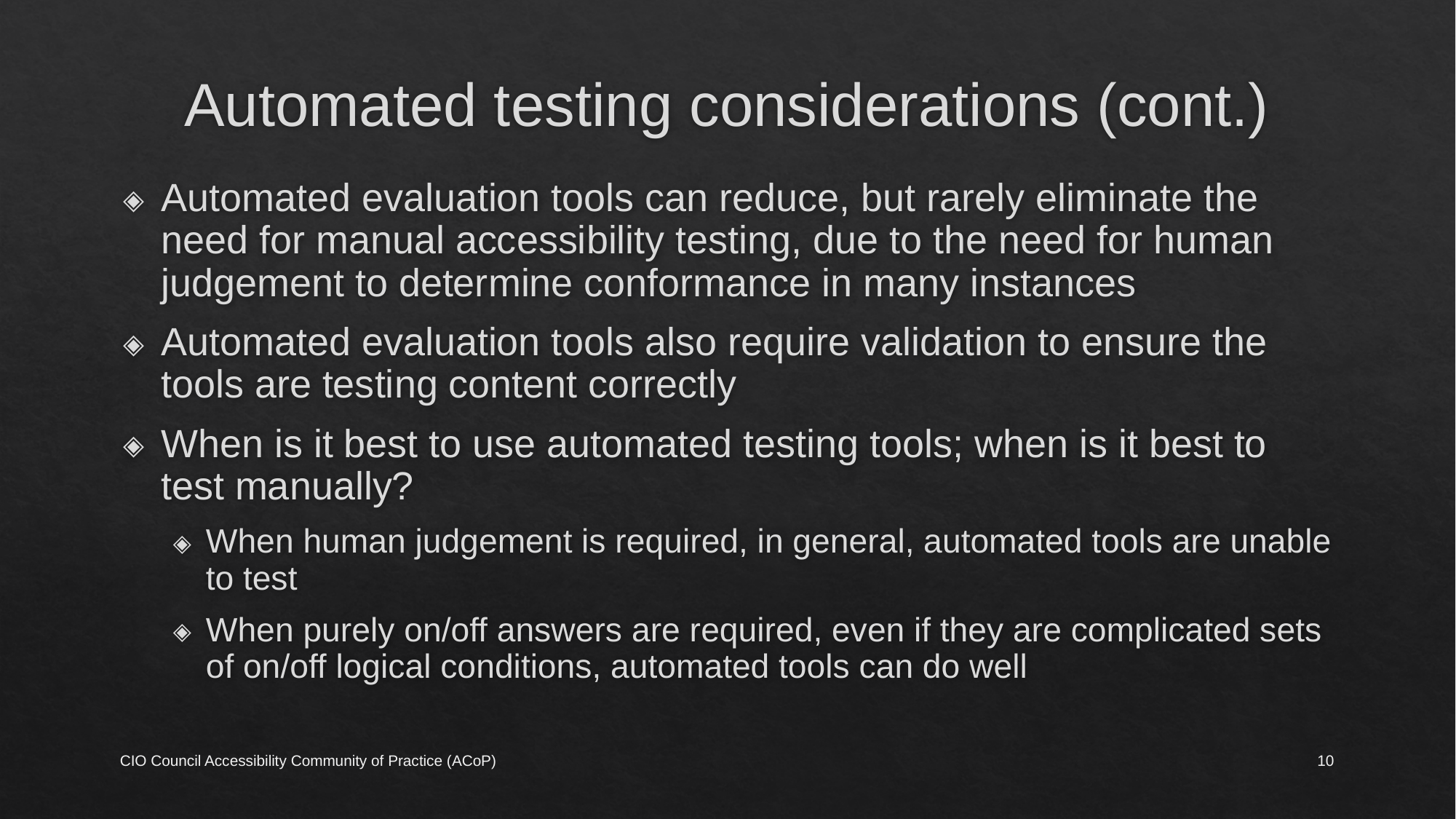

# Automated testing considerations (cont.)
Automated evaluation tools can reduce, but rarely eliminate the need for manual accessibility testing, due to the need for human judgement to determine conformance in many instances
Automated evaluation tools also require validation to ensure the tools are testing content correctly
When is it best to use automated testing tools; when is it best to test manually?
When human judgement is required, in general, automated tools are unable to test
When purely on/off answers are required, even if they are complicated sets of on/off logical conditions, automated tools can do well
CIO Council Accessibility Community of Practice (ACoP)
10